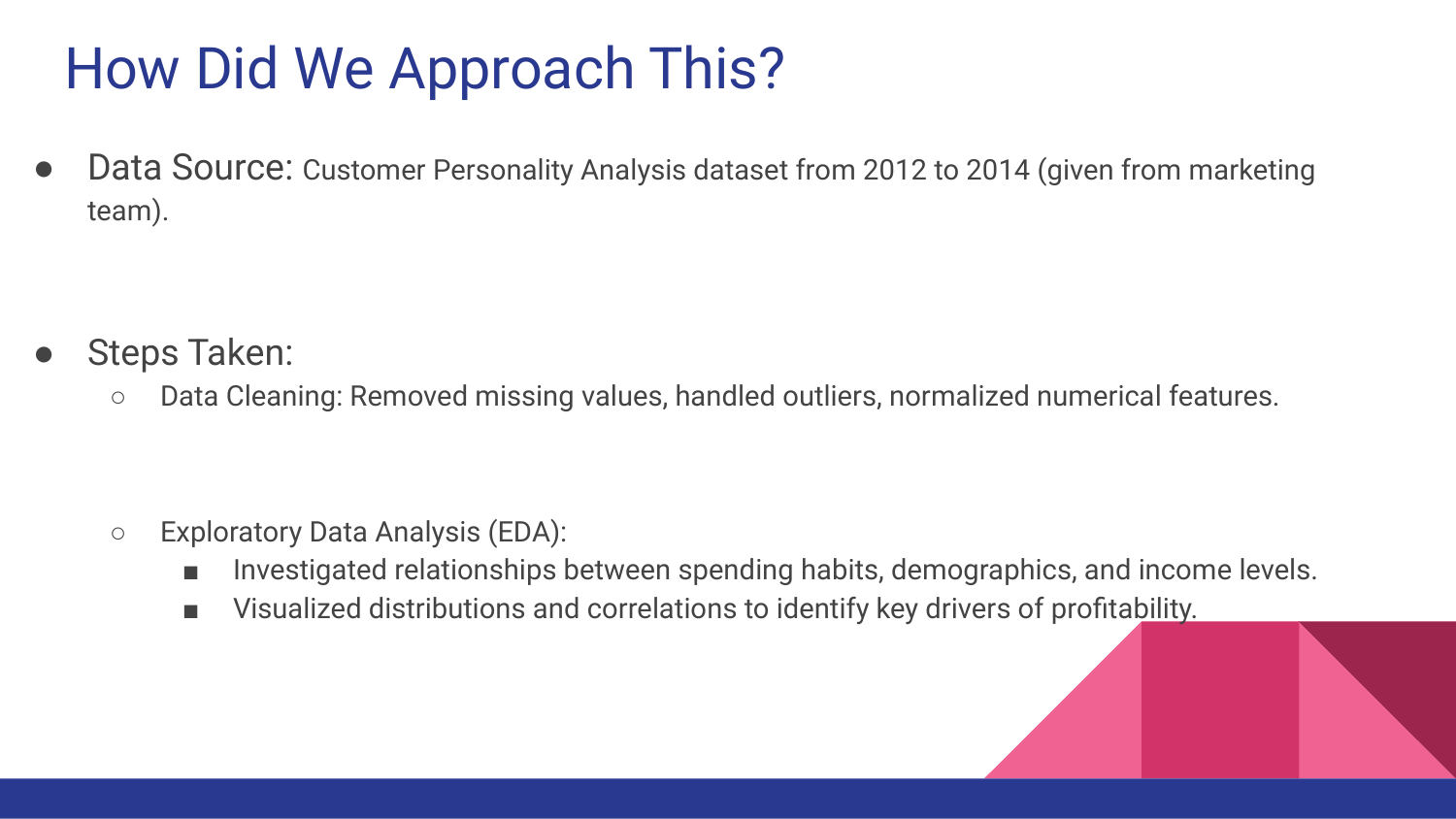

# How Did We Approach This?
Data Source: Customer Personality Analysis dataset from 2012 to 2014 (given from marketing team).

Steps Taken:
Data Cleaning: Removed missing values, handled outliers, normalized numerical features.

Exploratory Data Analysis (EDA):
Investigated relationships between spending habits, demographics, and income levels.
Visualized distributions and correlations to identify key drivers of profitability.